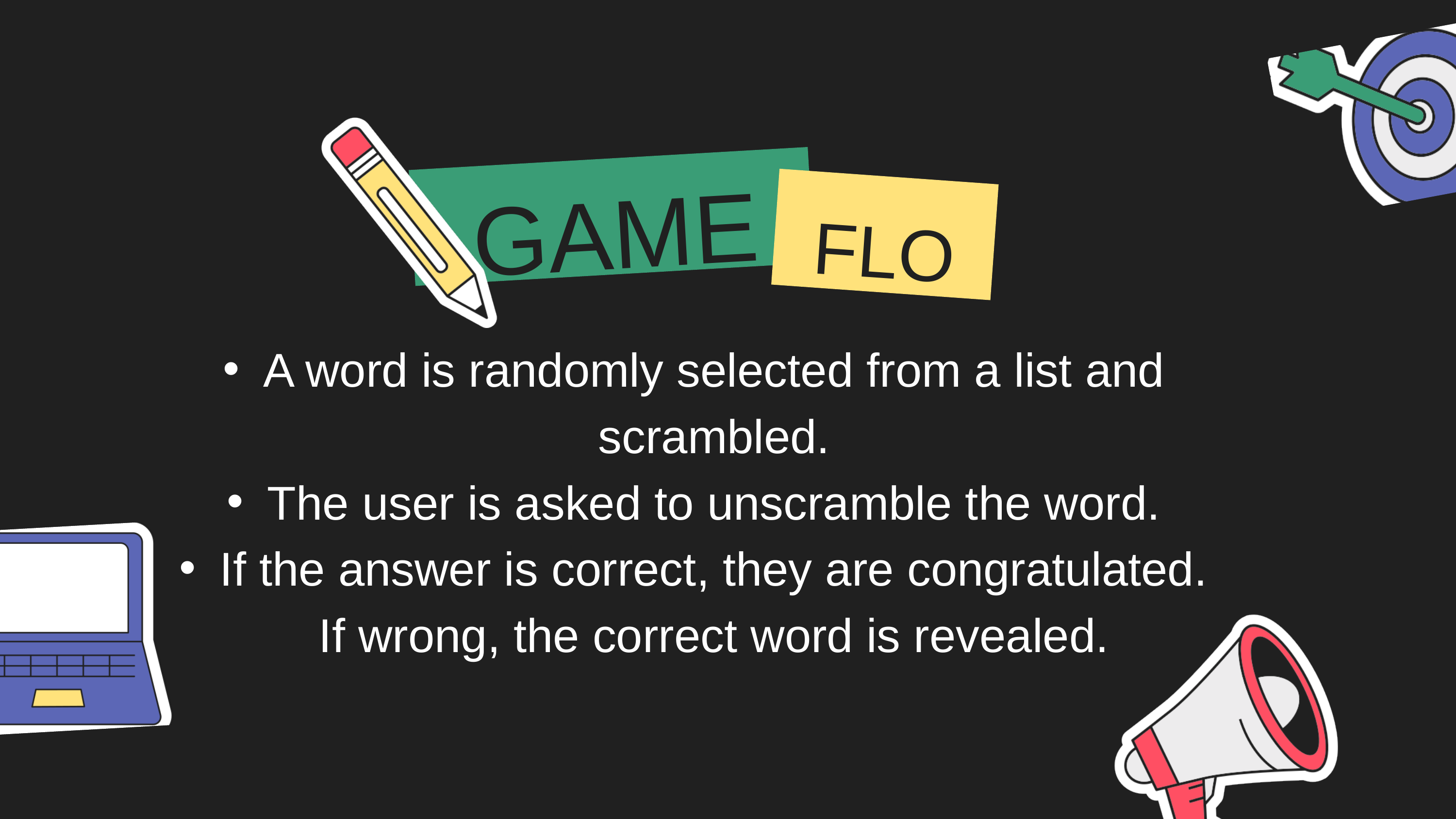

GAME

FLOW
A word is randomly selected from a list and scrambled.
The user is asked to unscramble the word.
If the answer is correct, they are congratulated. If wrong, the correct word is revealed.
B
A
L
T
E